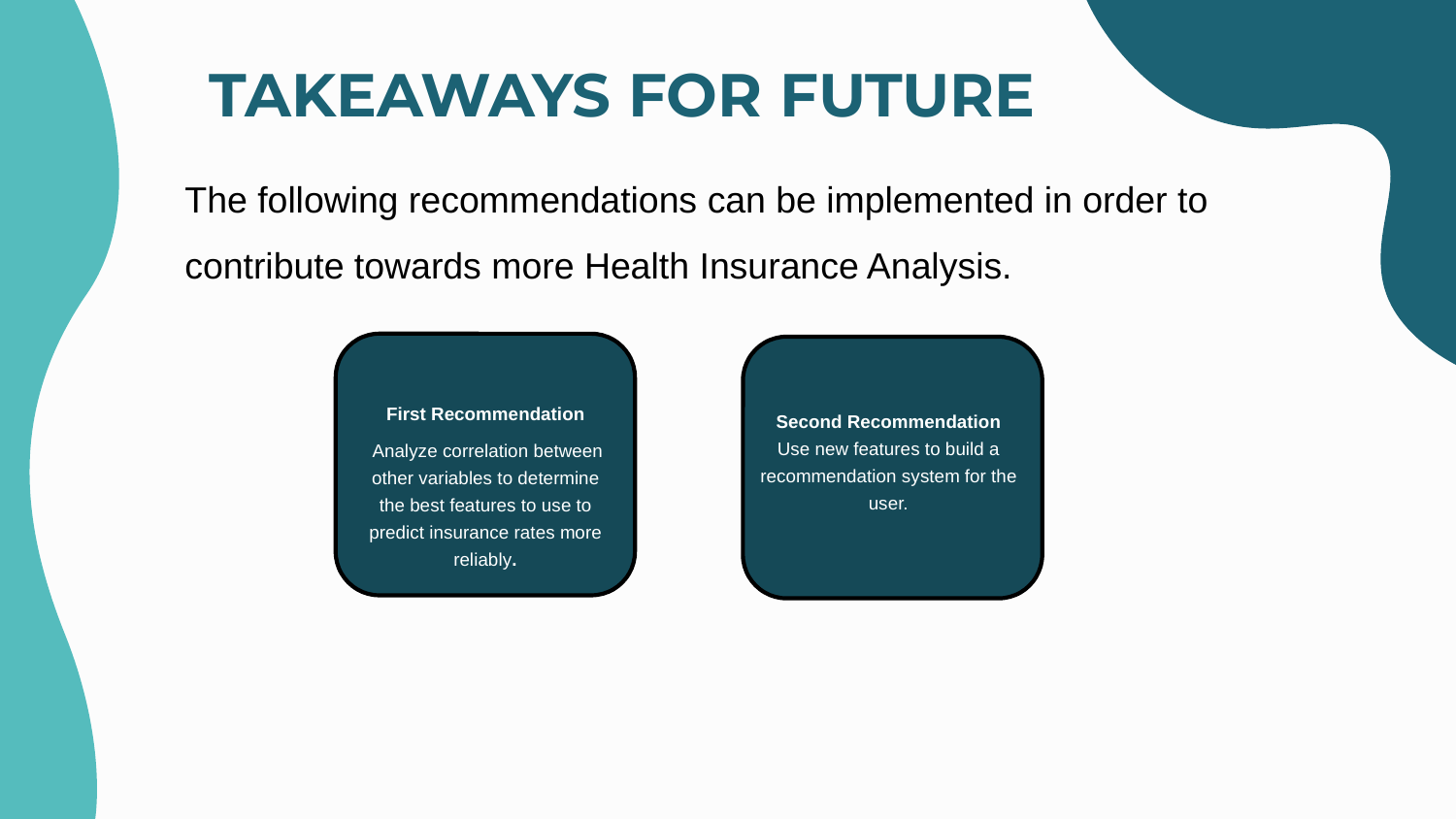

# TAKEAWAYS FOR FUTURE
The following recommendations can be implemented in order to contribute towards more Health Insurance Analysis.

First Recommendation
 Analyze correlation between other variables to determine the best features to use to predict insurance rates more reliably.
Second Recommendation
Use new features to build a recommendation system for the user.